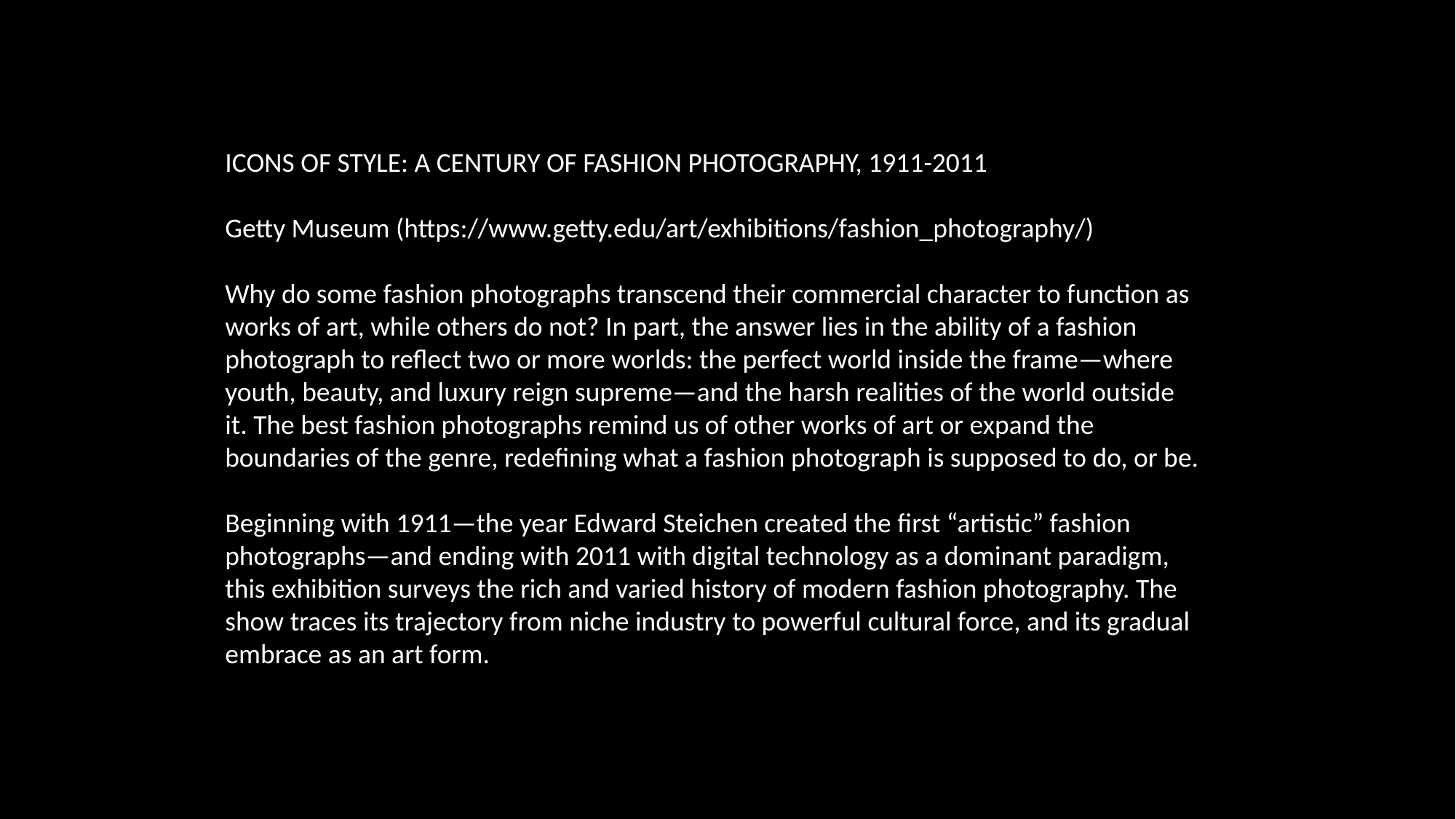

ICONS OF STYLE: A CENTURY OF FASHION PHOTOGRAPHY, 1911-2011

Getty Museum (https://www.getty.edu/art/exhibitions/fashion_photography/)

Why do some fashion photographs transcend their commercial character to function as
works of art, while others do not? In part, the answer lies in the ability of a fashion
photograph to reflect two or more worlds: the perfect world inside the frame—where
youth, beauty, and luxury reign supreme—and the harsh realities of the world outside
it. The best fashion photographs remind us of other works of art or expand the
boundaries of the genre, redefining what a fashion photograph is supposed to do, or be.

Beginning with 1911—the year Edward Steichen created the first “artistic” fashion
photographs—and ending with 2011 with digital technology as a dominant paradigm,
this exhibition surveys the rich and varied history of modern fashion photography. The
show traces its trajectory from niche industry to powerful cultural force, and its gradual
embrace as an art form.